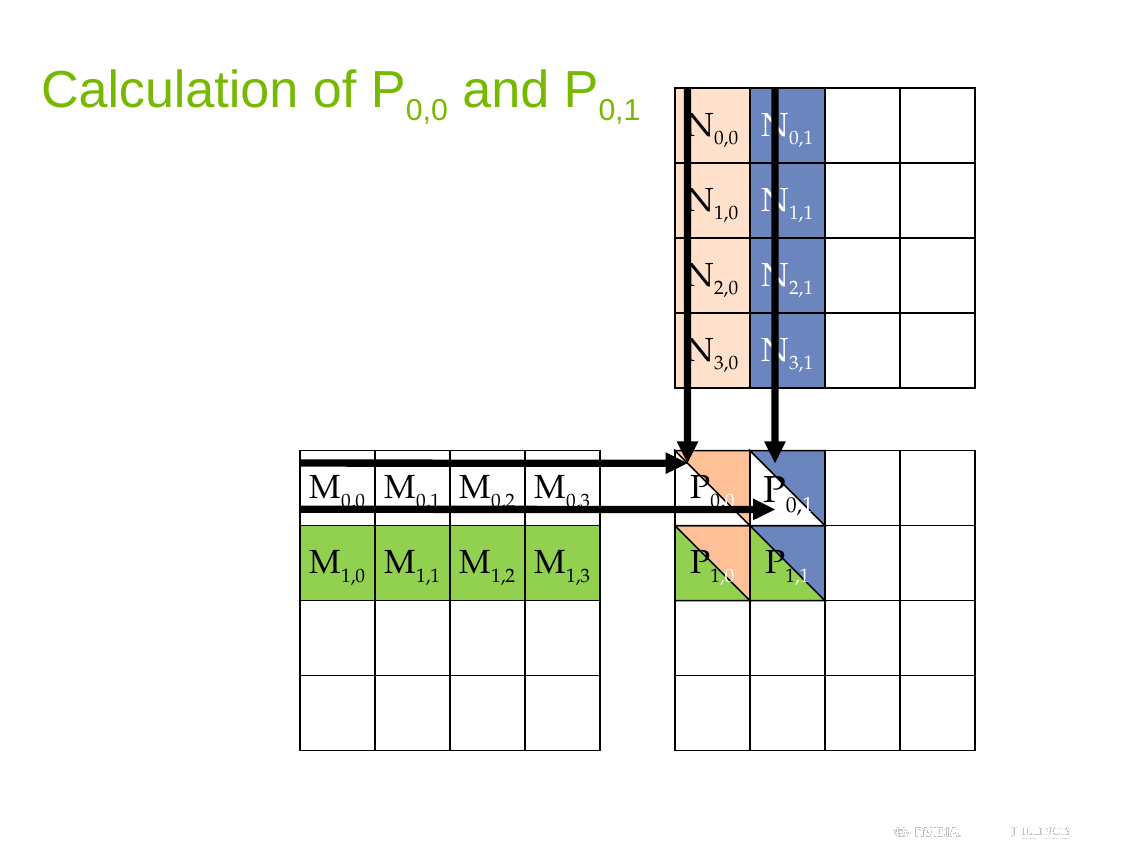

# Calculation of P0,0 and P0,1
N0,0

N0,1

N1,0
N1,1

N2,0
N2,1

N3,0
N3,1

M0,0
M0,1
M0,2
M0,3

P0,0
P0,1

M1,0
M1,1
M1,2
M1,3

P1,0

P1,1

P0,1